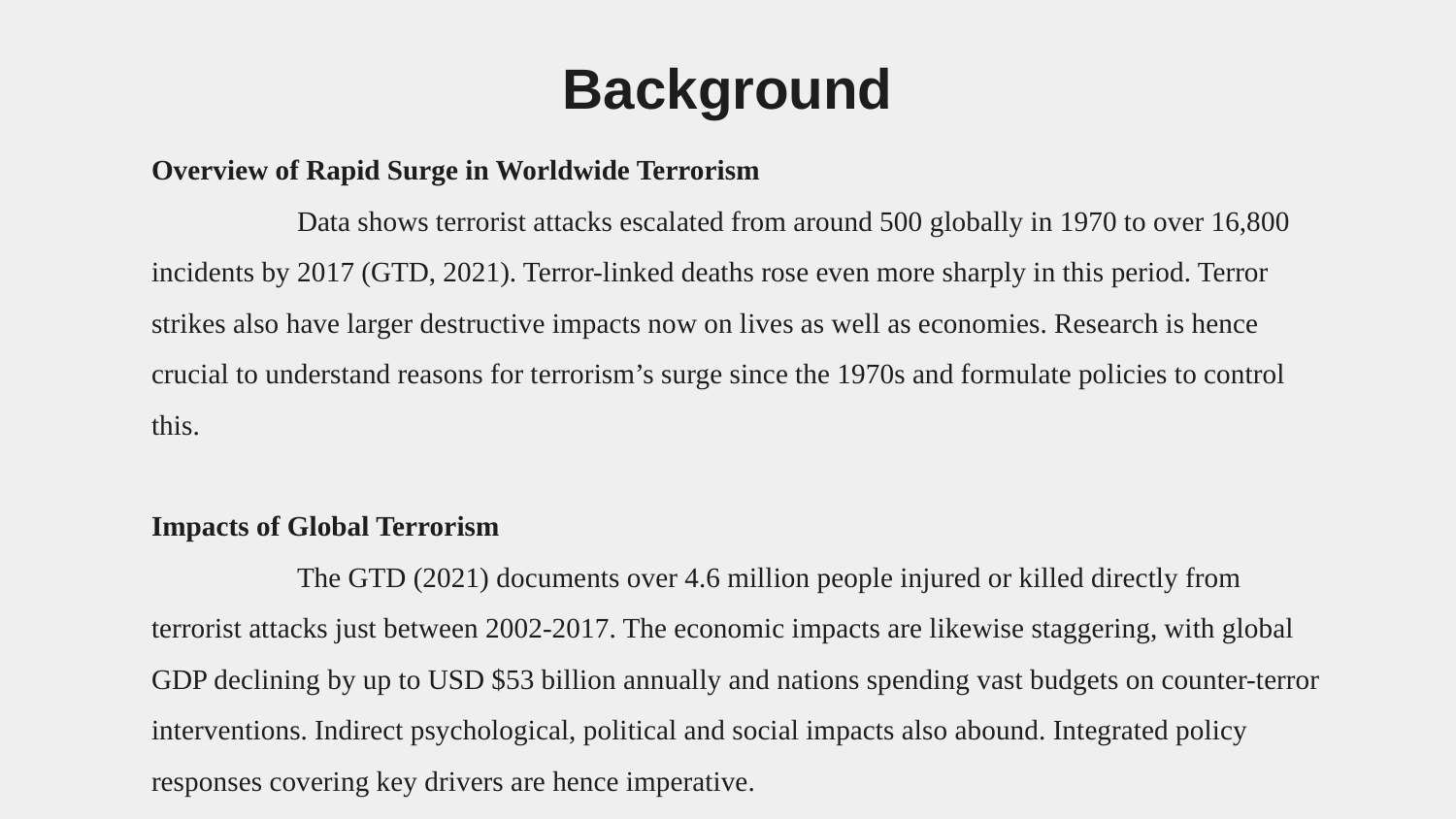

# Background
Overview of Rapid Surge in Worldwide Terrorism
	Data shows terrorist attacks escalated from around 500 globally in 1970 to over 16,800 incidents by 2017 (GTD, 2021). Terror-linked deaths rose even more sharply in this period. Terror strikes also have larger destructive impacts now on lives as well as economies. Research is hence crucial to understand reasons for terrorism’s surge since the 1970s and formulate policies to control this.

Impacts of Global Terrorism
	The GTD (2021) documents over 4.6 million people injured or killed directly from terrorist attacks just between 2002-2017. The economic impacts are likewise staggering, with global GDP declining by up to USD $53 billion annually and nations spending vast budgets on counter-terror interventions. Indirect psychological, political and social impacts also abound. Integrated policy responses covering key drivers are hence imperative.